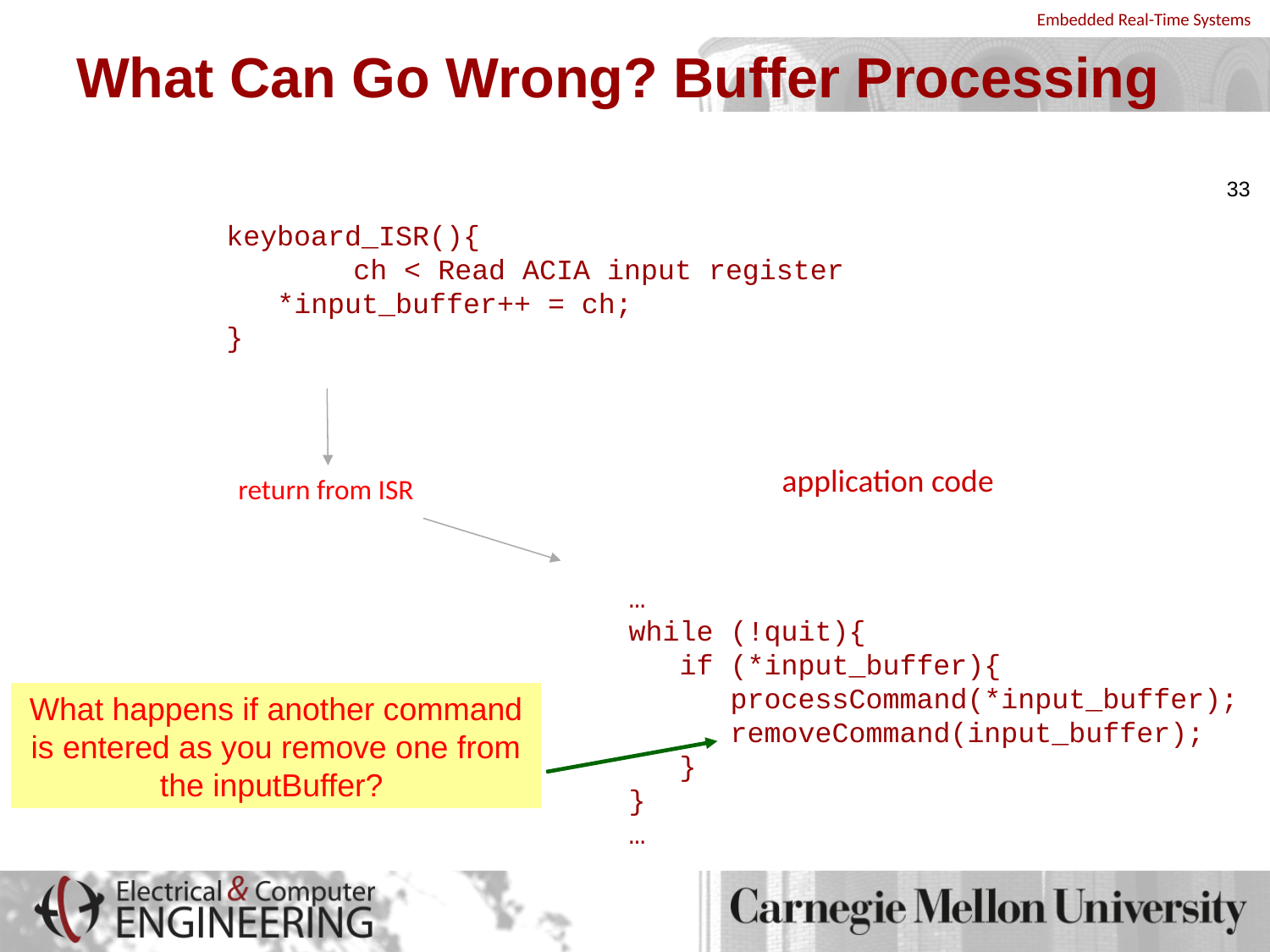

# What Can Go Wrong? Buffer Processing
33
keyboard_ISR(){
	ch <­ Read ACIA input register
   *input_buffer++ = ch;
}

application code
return from ISR

…
while (!quit){
   if (*input_buffer){
      processCommand(*input_buffer);
      removeCommand(input_buffer);
   }
}
…
What happens if another command is entered as you remove one from the inputBuffer?